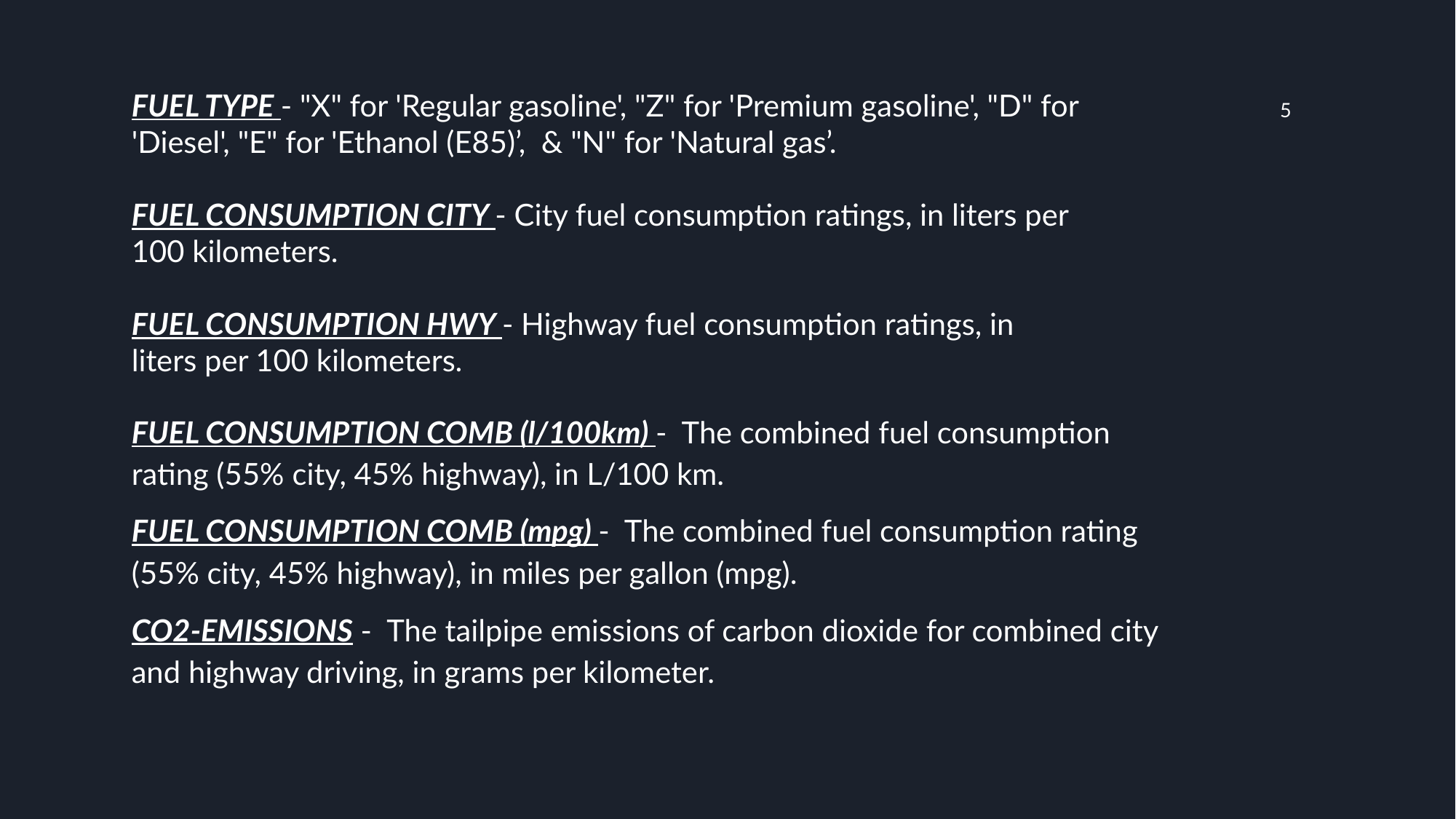

5
# FUEL TYPE - "X" for 'Regular gasoline', "Z" for 'Premium gasoline', "D" for 'Diesel', "E" for 'Ethanol (E85)’,  & "N" for 'Natural gas’. FUEL CONSUMPTION CITY - City fuel consumption ratings, in liters per 100 kilometers. FUEL CONSUMPTION HWY - Highway fuel consumption ratings, in liters per 100 kilometers.
FUEL CONSUMPTION COMB (l/100km) -  The combined fuel consumption rating (55% city, 45% highway), in L/100 km.
FUEL CONSUMPTION COMB (mpg) -  The combined fuel consumption rating (55% city, 45% highway), in miles per gallon (mpg).
CO2-EMISSIONS -  The tailpipe emissions of carbon dioxide for combined city and highway driving, in grams per kilometer.